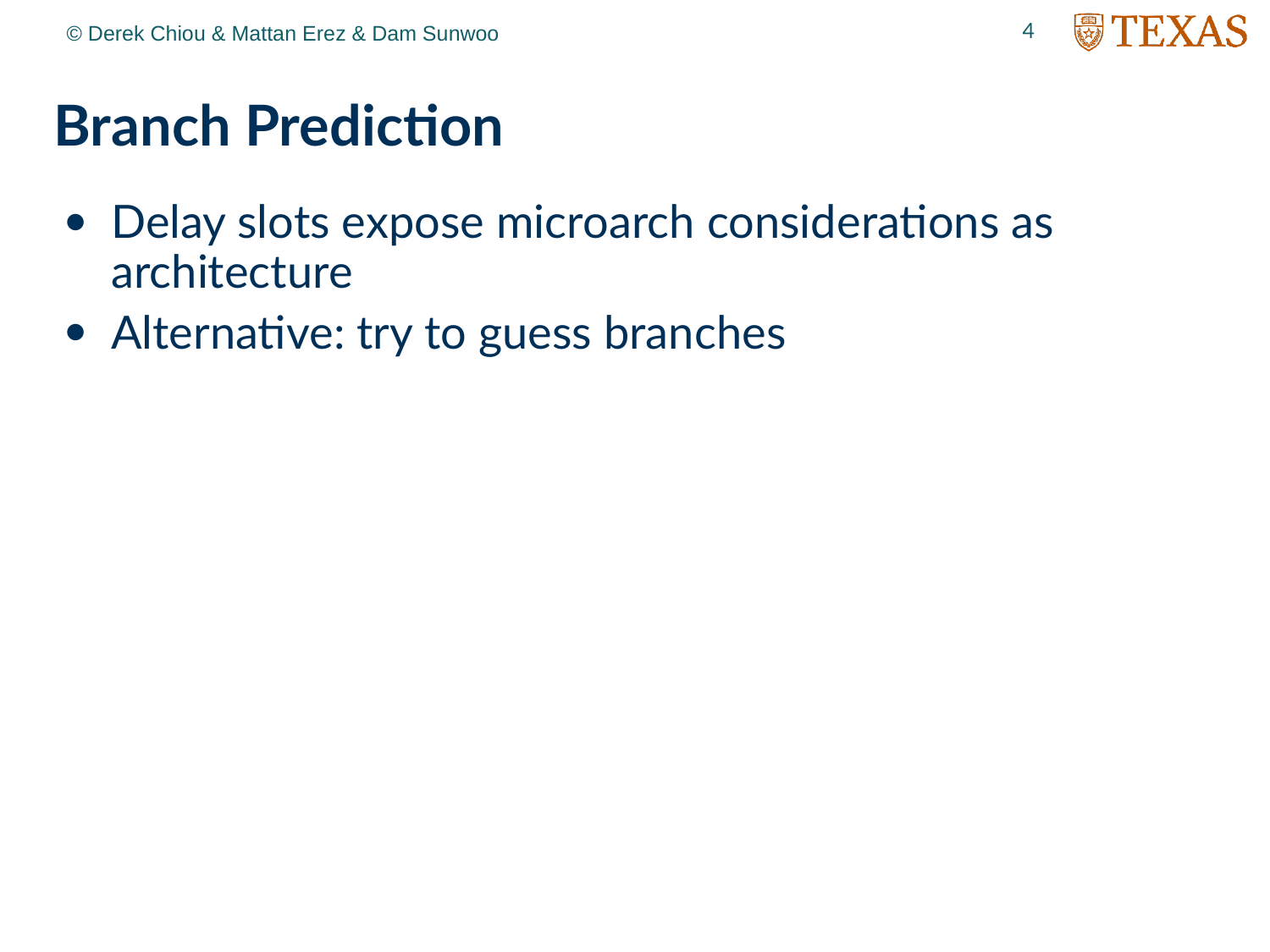

4
© Derek Chiou & Mattan Erez & Dam Sunwoo
# Branch Prediction
Delay slots expose microarch considerations as architecture
Alternative: try to guess branches